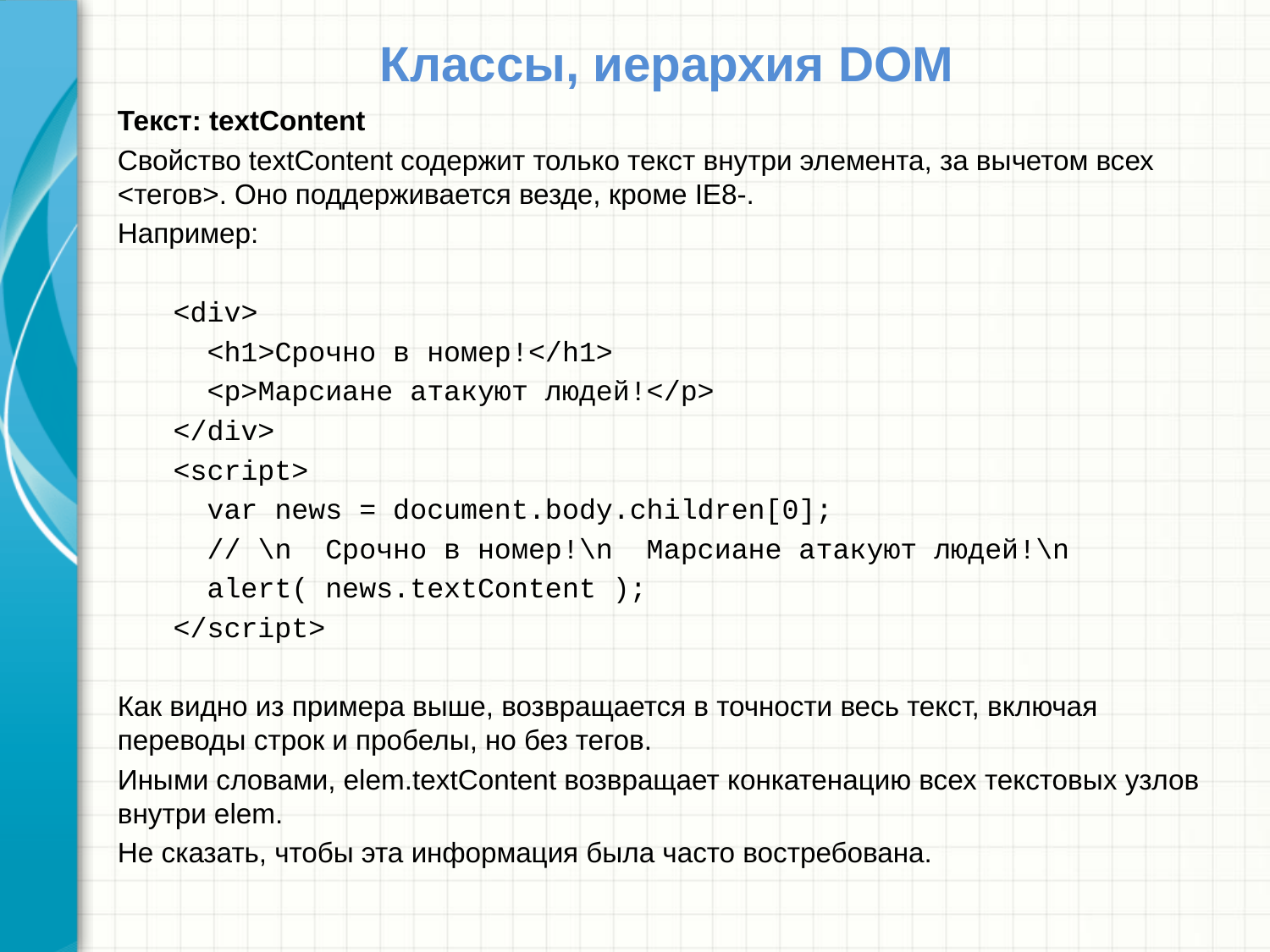

# Классы, иерархия DOM
Текст: textContent
Свойство textContent содержит только текст внутри элемента, за вычетом всех <тегов>. Оно поддерживается везде, кроме IE8-.
Например:

<div>
  <h1>Срочно в номер!</h1>
  <p>Марсиане атакуют людей!</p>
</div>
<script>
  var news = document.body.children[0];
  // \n  Срочно в номер!\n  Марсиане атакуют людей!\n
  alert( news.textContent );
</script>

Как видно из примера выше, возвращается в точности весь текст, включая переводы строк и пробелы, но без тегов.
Иными словами, elem.textContent возвращает конкатенацию всех текстовых узлов внутри elem.
Не сказать, чтобы эта информация была часто востребована.